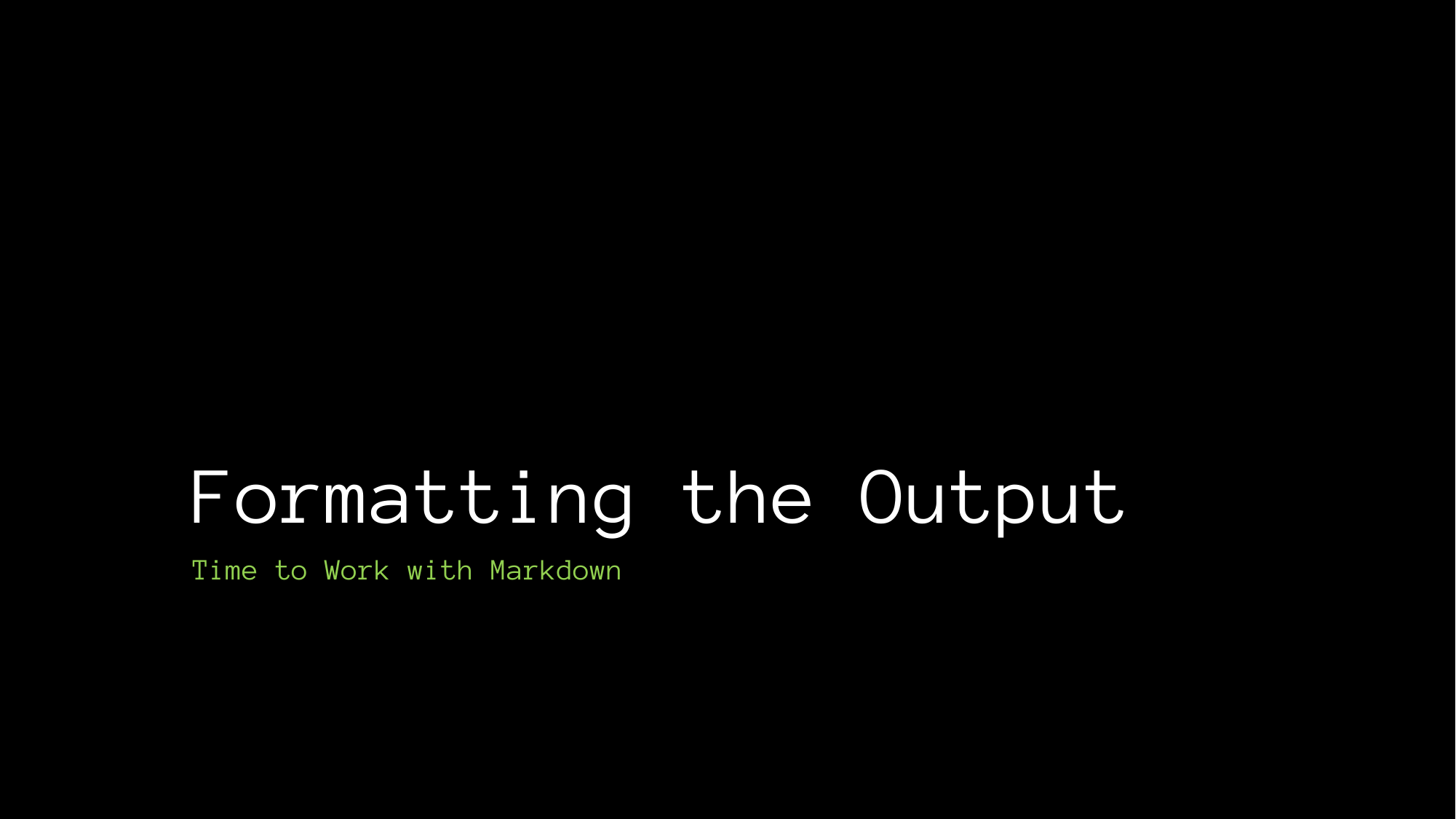

# Formatting the Output
Time to Work with Markdown